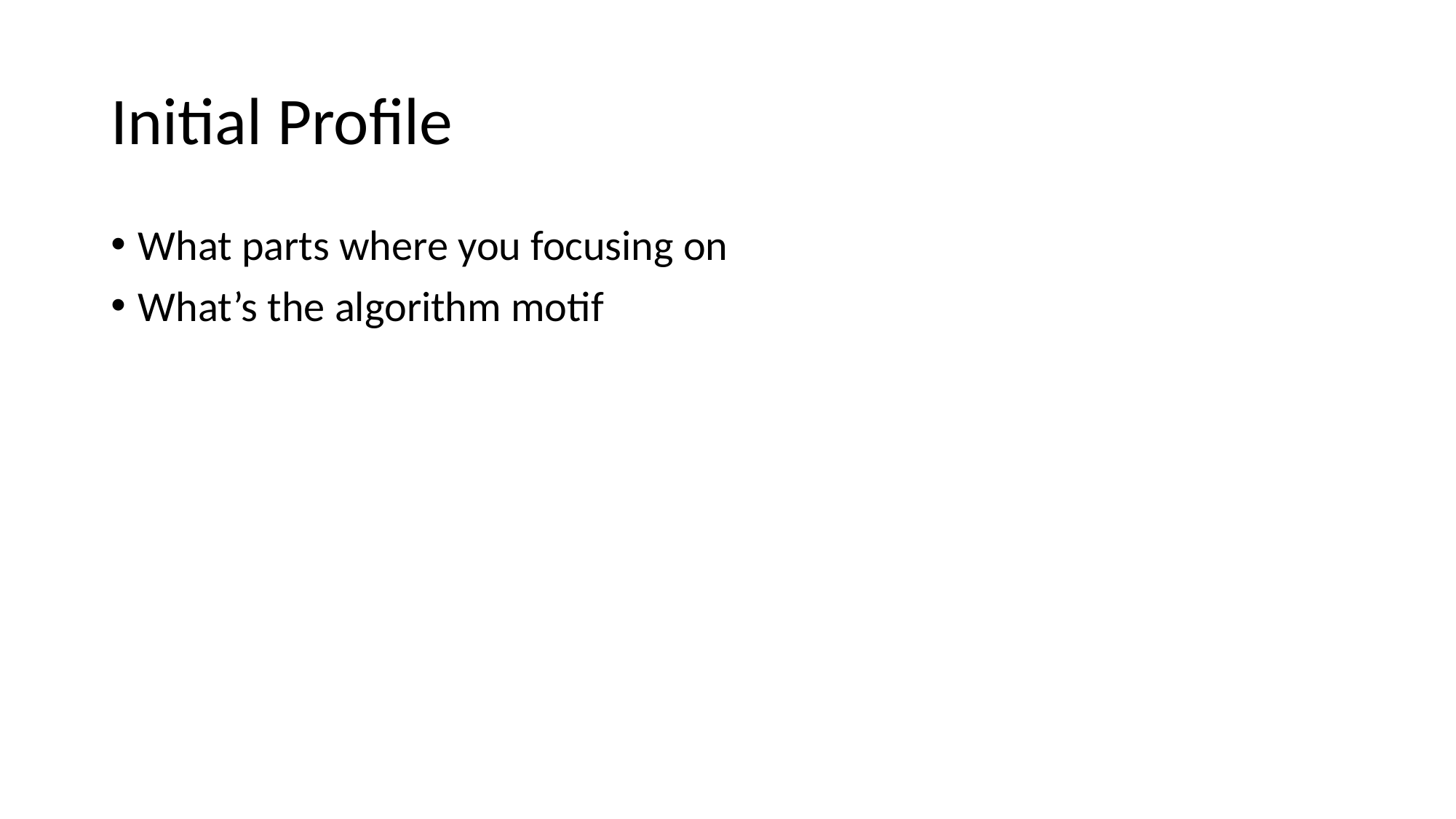

# Initial Profile
What parts where you focusing on
What’s the algorithm motif